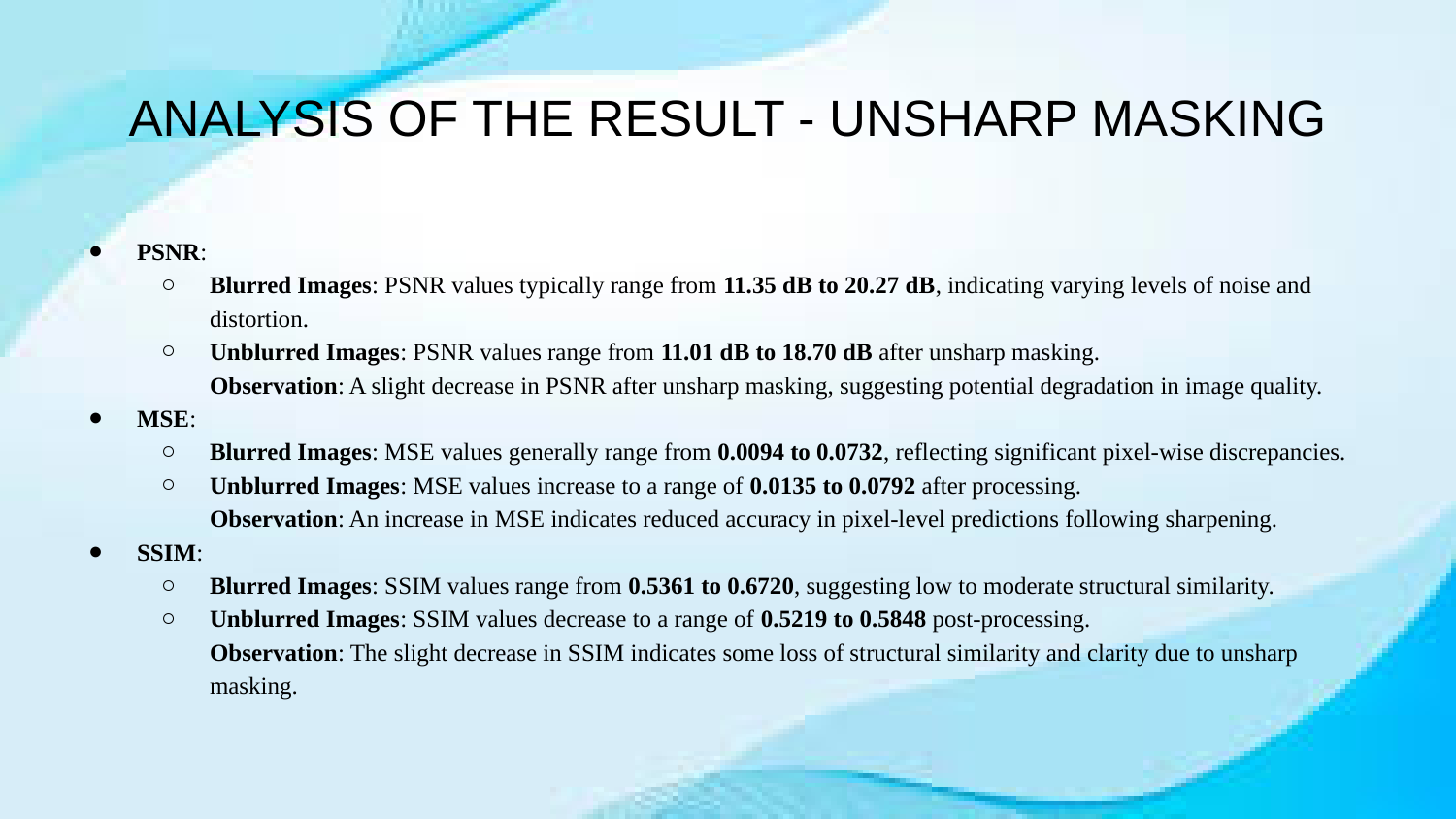

# ANALYSIS OF THE RESULT - UNSHARP MASKING
PSNR:
Blurred Images: PSNR values typically range from 11.35 dB to 20.27 dB, indicating varying levels of noise and distortion.
Unblurred Images: PSNR values range from 11.01 dB to 18.70 dB after unsharp masking.
Observation: A slight decrease in PSNR after unsharp masking, suggesting potential degradation in image quality.
MSE:
Blurred Images: MSE values generally range from 0.0094 to 0.0732, reflecting significant pixel-wise discrepancies.
Unblurred Images: MSE values increase to a range of 0.0135 to 0.0792 after processing.
Observation: An increase in MSE indicates reduced accuracy in pixel-level predictions following sharpening.
SSIM:
Blurred Images: SSIM values range from 0.5361 to 0.6720, suggesting low to moderate structural similarity.
Unblurred Images: SSIM values decrease to a range of 0.5219 to 0.5848 post-processing.
Observation: The slight decrease in SSIM indicates some loss of structural similarity and clarity due to unsharp masking.